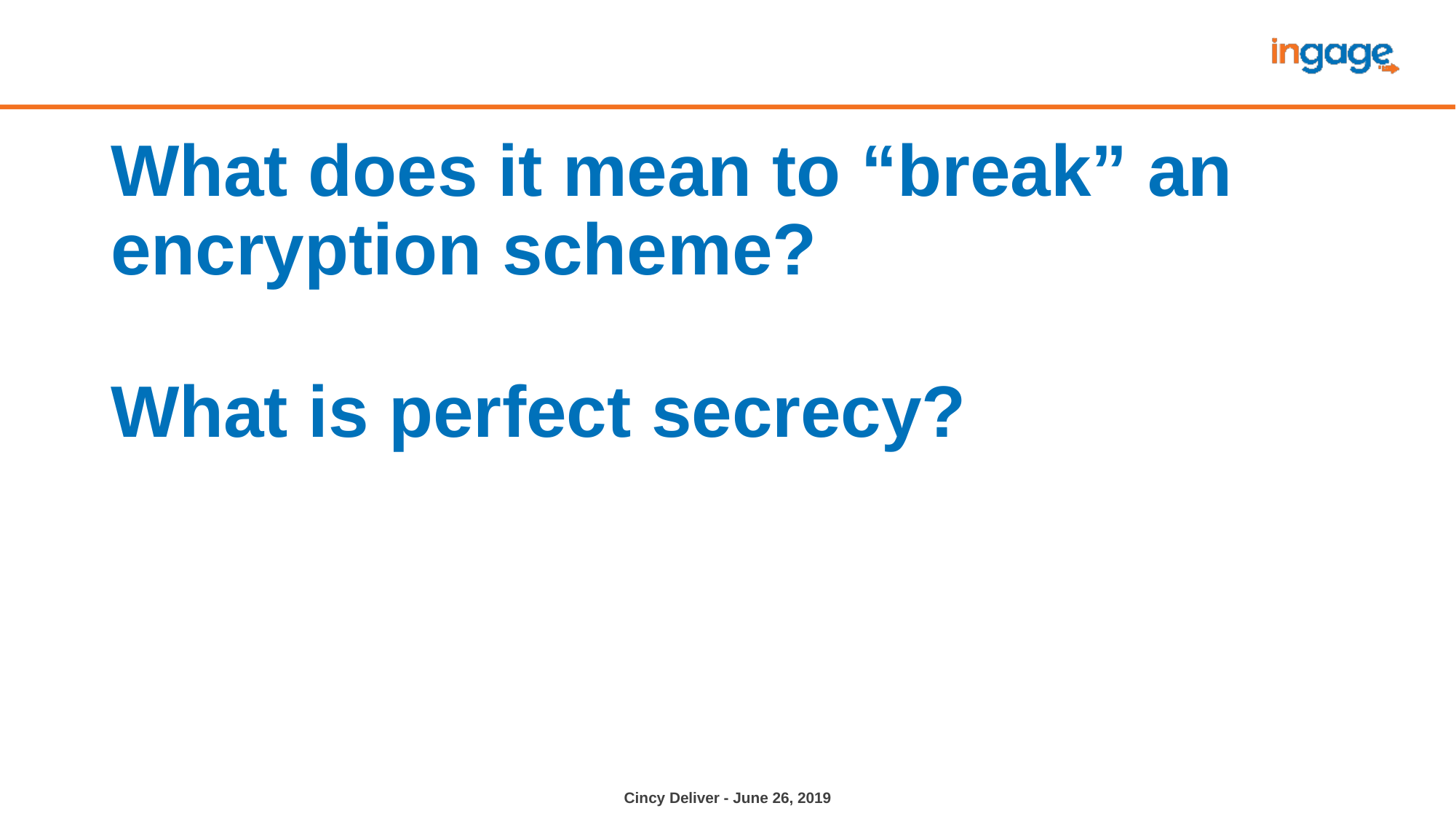

# What does it mean to “break” an encryption scheme?
What is perfect secrecy?
Cincy Deliver - June 26, 2019